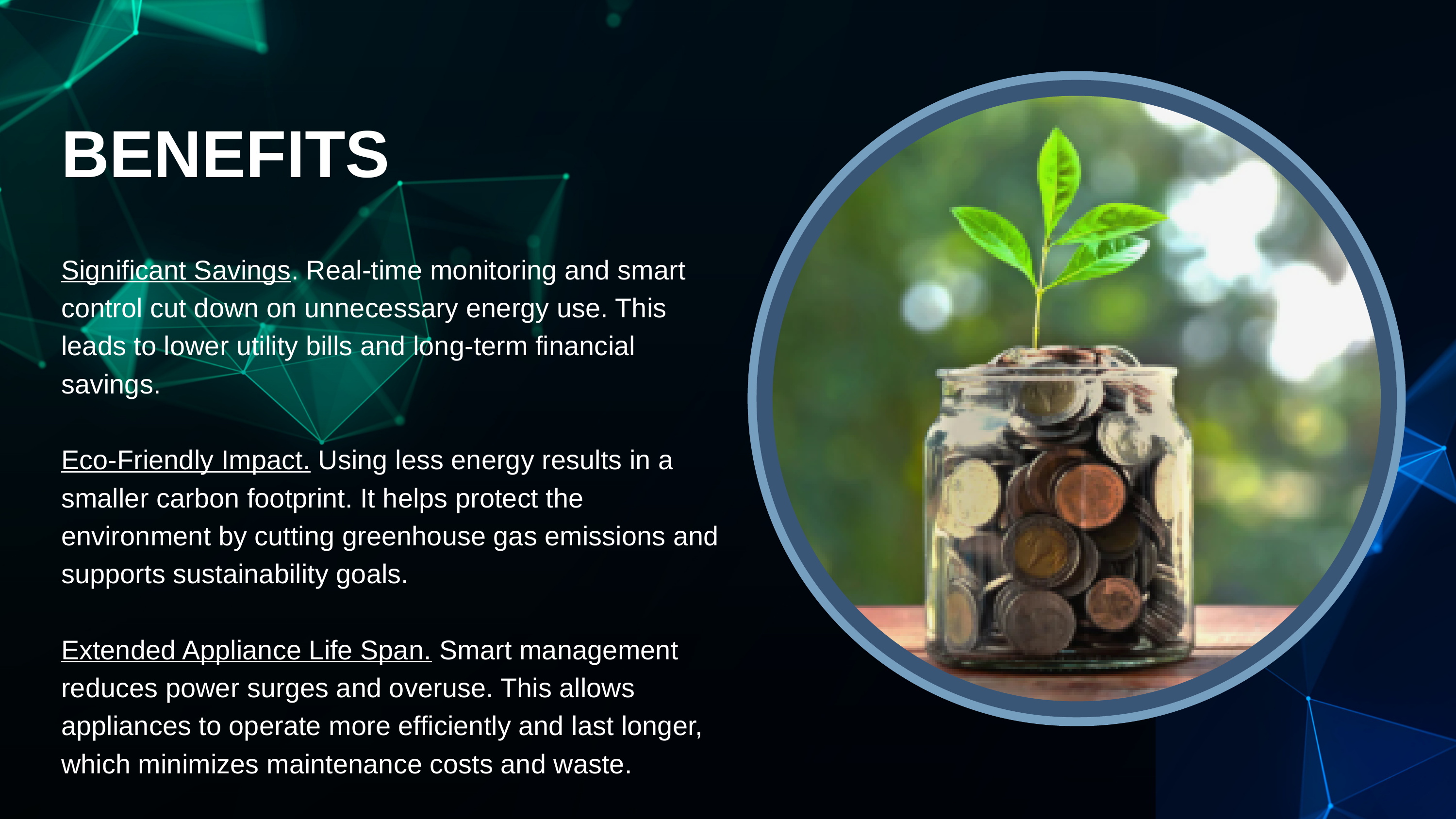

BENEFITS
Significant Savings. Real-time monitoring and smart control cut down on unnecessary energy use. This leads to lower utility bills and long-term financial savings.

Eco-Friendly Impact. Using less energy results in a smaller carbon footprint. It helps protect the environment by cutting greenhouse gas emissions and supports sustainability goals.

Extended Appliance Life Span. Smart management reduces power surges and overuse. This allows appliances to operate more efficiently and last longer, which minimizes maintenance costs and waste.